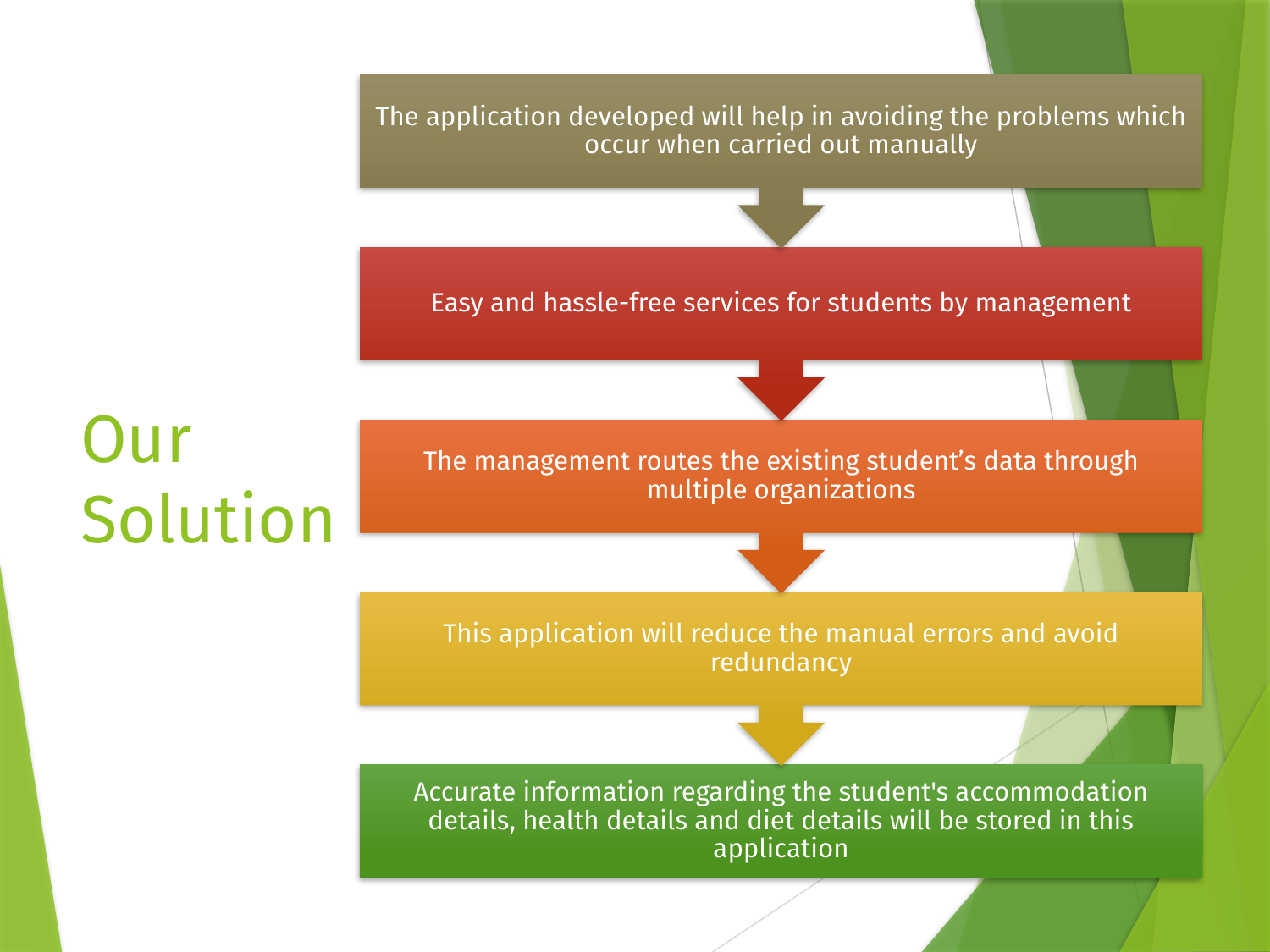

Accurate information regarding the student's accommodation details, health details and diet details will be stored in this application
This application will reduce the manual errors and avoid redundancy
The management routes the existing student’s data through multiple organizations
Easy and hassle-free services for students by management
The application developed will help in avoiding the problems which occur when carried out manually
# Our Solution